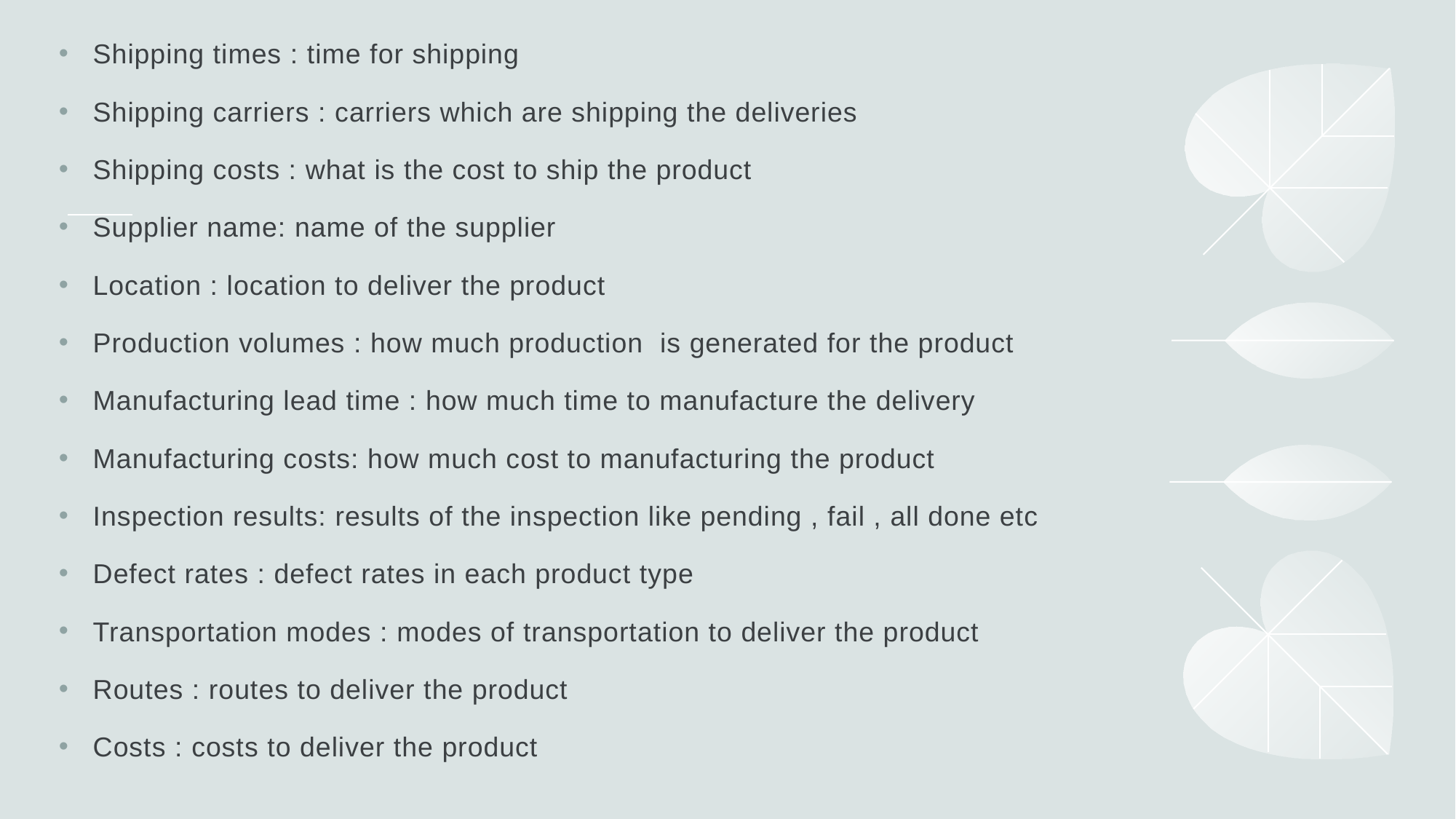

Shipping times : time for shipping
Shipping carriers : carriers which are shipping the deliveries
Shipping costs : what is the cost to ship the product
Supplier name: name of the supplier
Location : location to deliver the product
Production volumes : how much production  is generated for the product
Manufacturing lead time : how much time to manufacture the delivery
Manufacturing costs: how much cost to manufacturing the product
Inspection results: results of the inspection like pending , fail , all done etc
Defect rates : defect rates in each product type
Transportation modes : modes of transportation to deliver the product
Routes : routes to deliver the product
Costs : costs to deliver the product